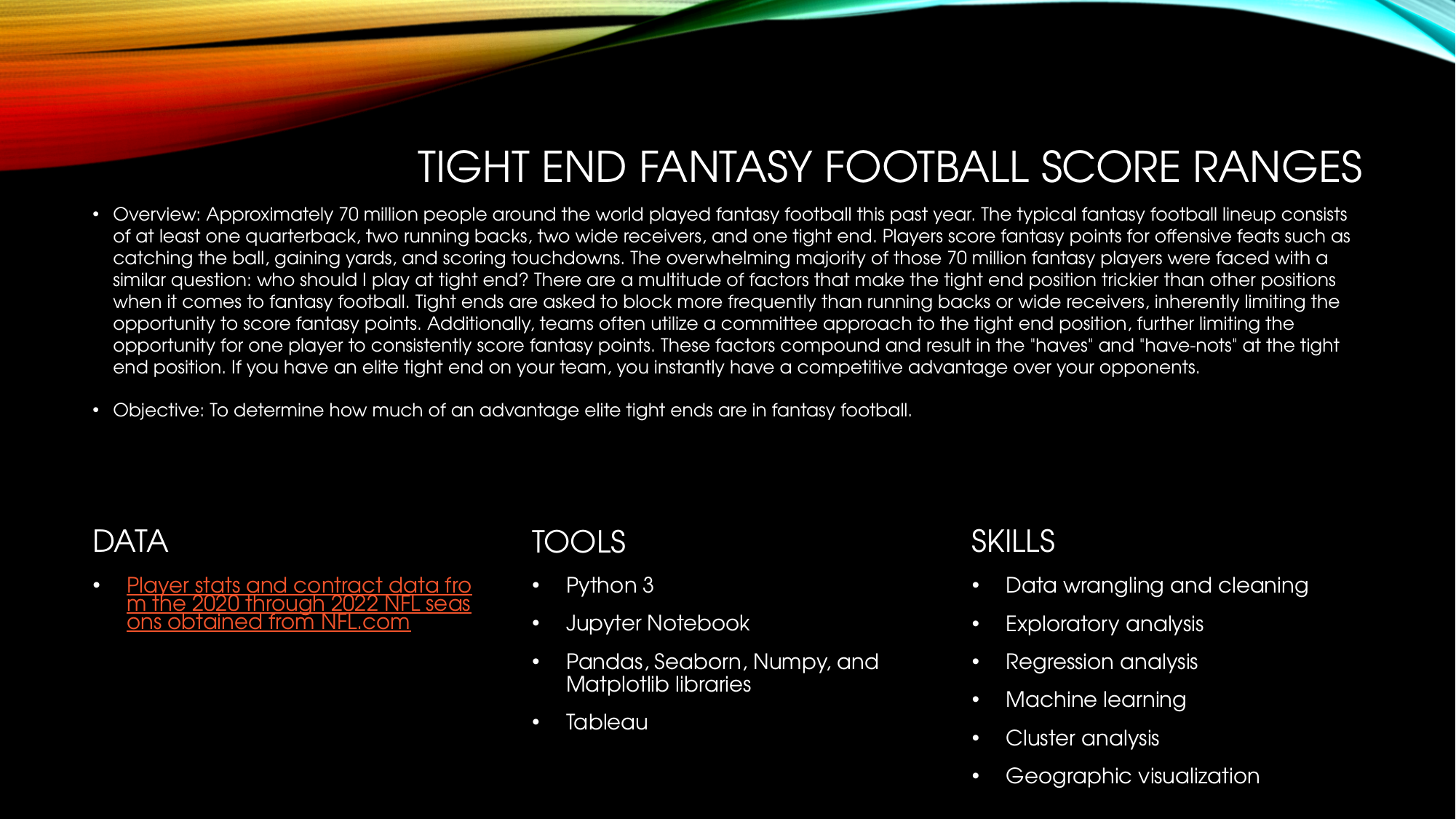

# Tight end fantasy football score ranges
Overview: Approximately 70 million people around the world played fantasy football this past year. The typical fantasy football lineup consists of at least one quarterback, two running backs, two wide receivers, and one tight end. Players score fantasy points for offensive feats such as catching the ball, gaining yards, and scoring touchdowns. The overwhelming majority of those 70 million fantasy players were faced with a similar question: who should I play at tight end? There are a multitude of factors that make the tight end position trickier than other positions when it comes to fantasy football. Tight ends are asked to block more frequently than running backs or wide receivers, inherently limiting the opportunity to score fantasy points. Additionally, teams often utilize a committee approach to the tight end position, further limiting the opportunity for one player to consistently score fantasy points. These factors compound and result in the "haves" and "have-nots" at the tight end position. If you have an elite tight end on your team, you instantly have a competitive advantage over your opponents.

Objective: To determine how much of an advantage elite tight ends are in fantasy football.
SKILLS
TOOLS
DATA
Python 3
Jupyter Notebook
Pandas, Seaborn, Numpy, and Matplotlib libraries
Tableau

Player stats and contract data from the 2020 through 2022 NFL seasons obtained from NFL.com
Data wrangling and cleaning
Exploratory analysis
Regression analysis
Machine learning
Cluster analysis
Geographic visualization